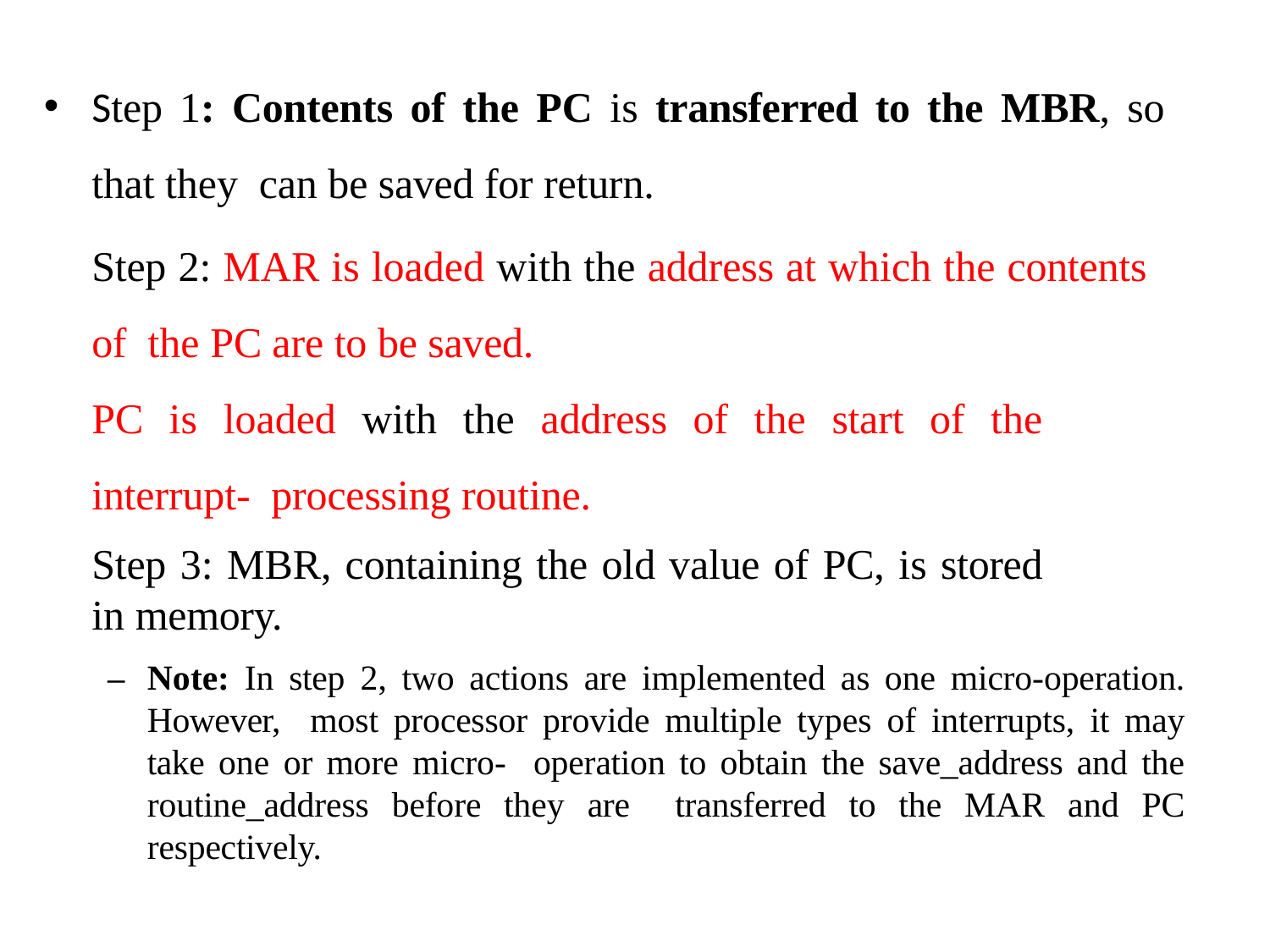

Step 1: Contents of the PC is transferred to the MBR, so that they  can be saved for return.
Step 2: MAR is loaded with the address at which the contents of  the PC are to be saved.
PC is loaded with the address of the start of the interrupt-  processing routine.
Step 3: MBR, containing the old value of PC, is stored in memory.
–	Note: In step 2, two actions are implemented as one micro-operation. However,  most processor provide multiple types of interrupts, it may take one or more micro-  operation to obtain the save_address and the routine_address before they are  transferred to the MAR and PC respectively.